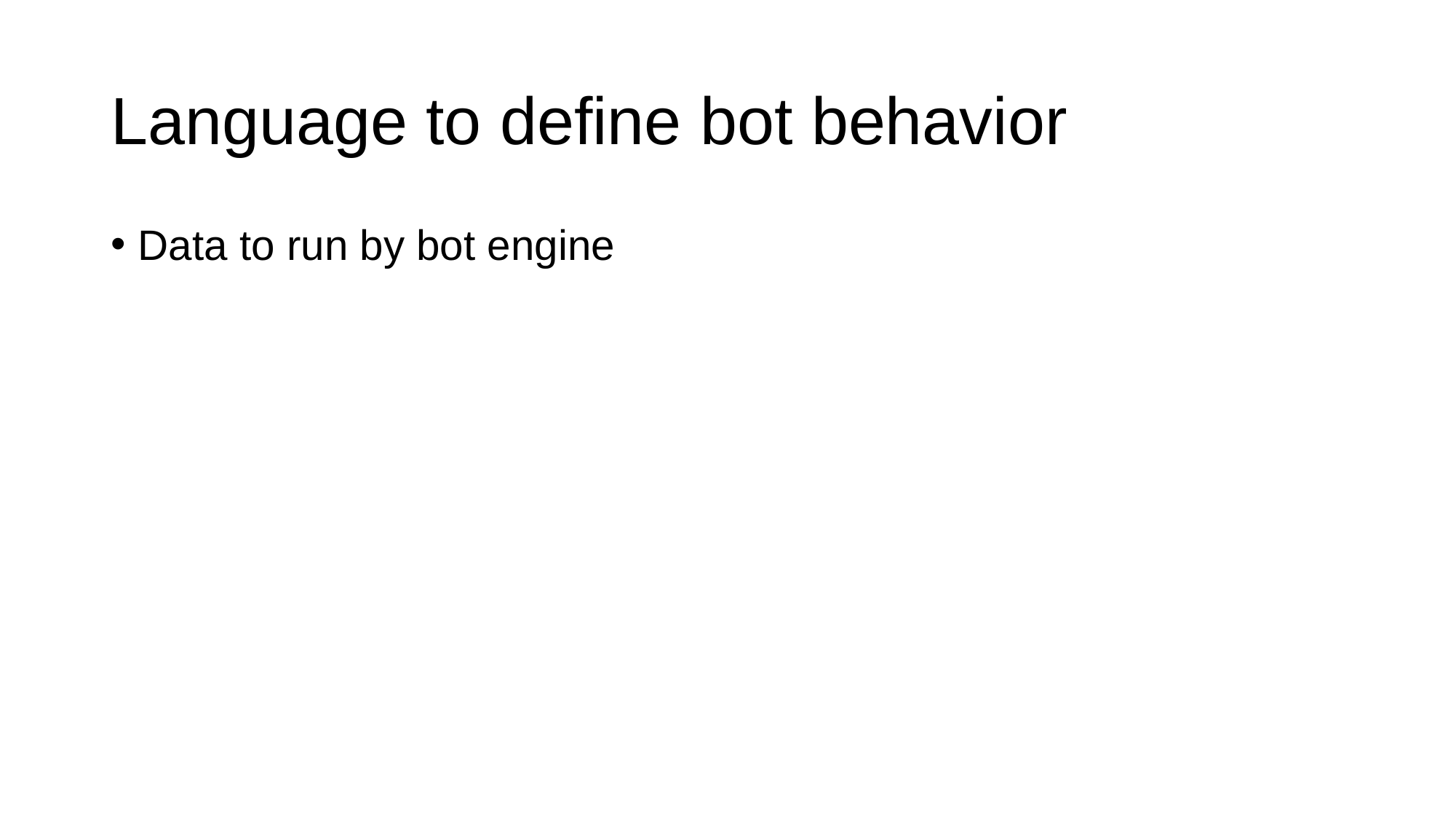

# Language to define bot behavior
Data to run by bot engine